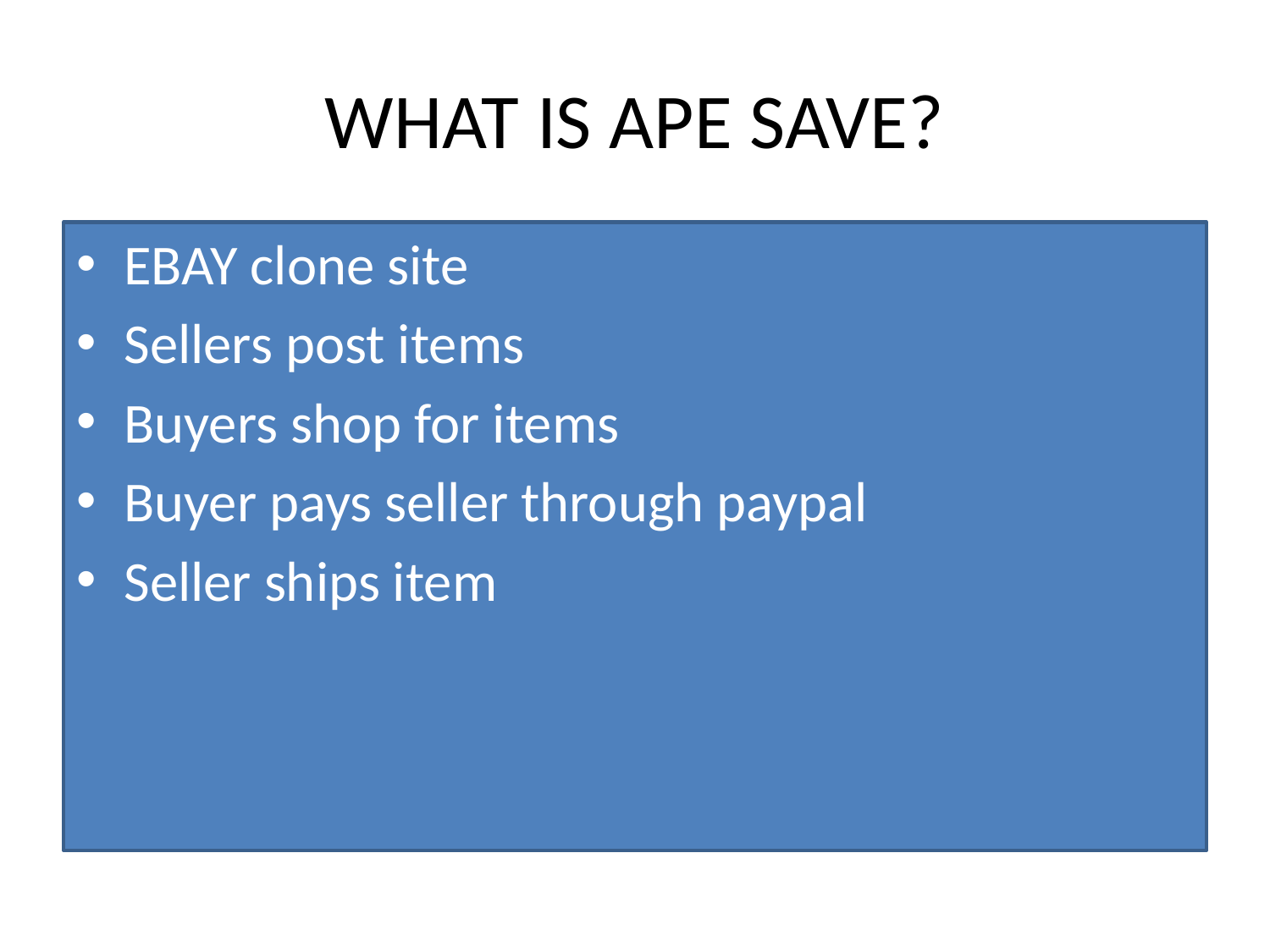

# WHAT IS APE SAVE?
EBAY clone site
Sellers post items
Buyers shop for items
Buyer pays seller through paypal
Seller ships item